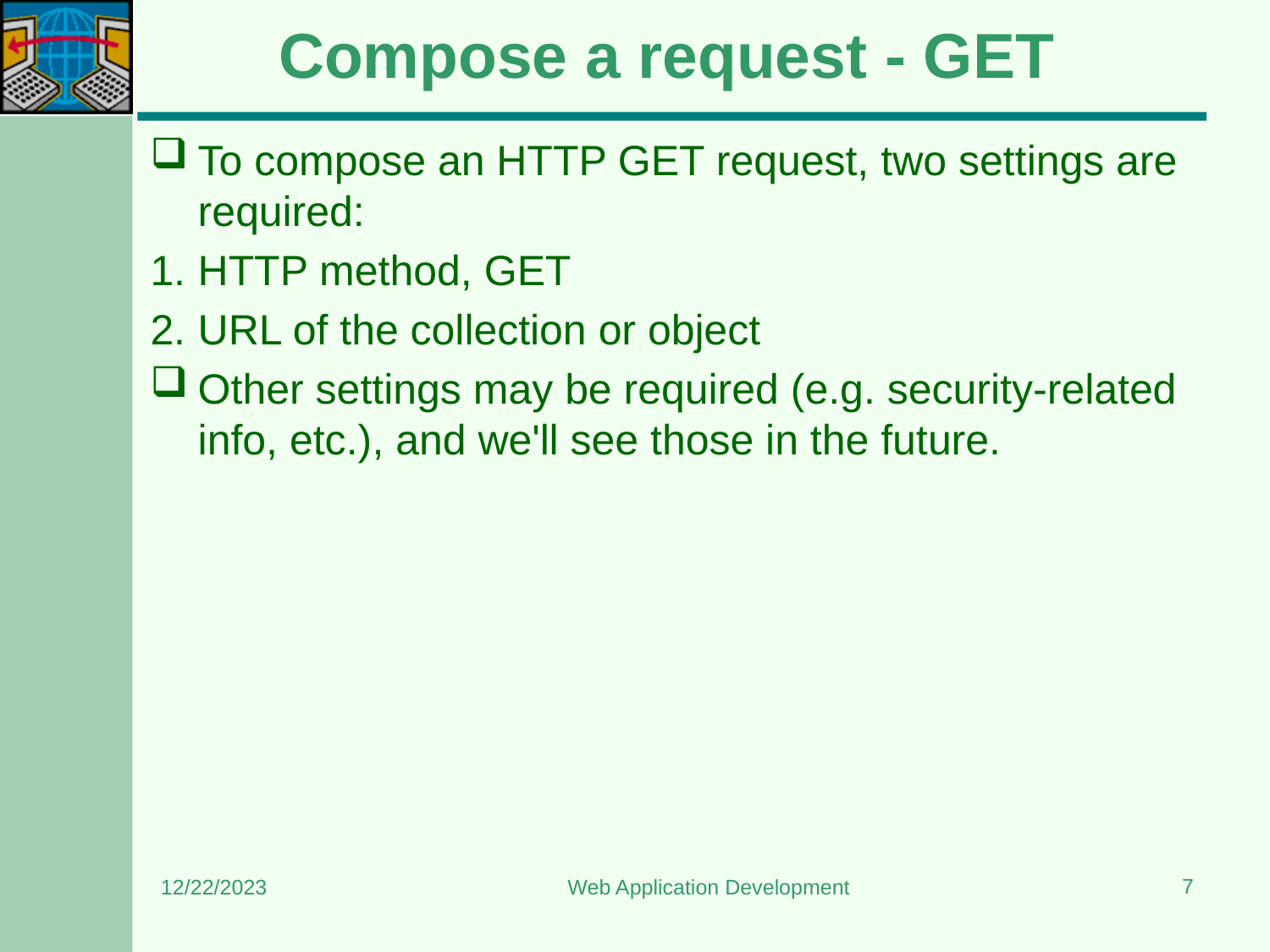

# Compose a request - GET​
To compose an HTTP GET request, two settings are required:
HTTP method, GET
URL of the collection or object
Other settings may be required (e.g. security-related info, etc.), and we'll see those in the future.

7
12/22/2023
Web Application Development